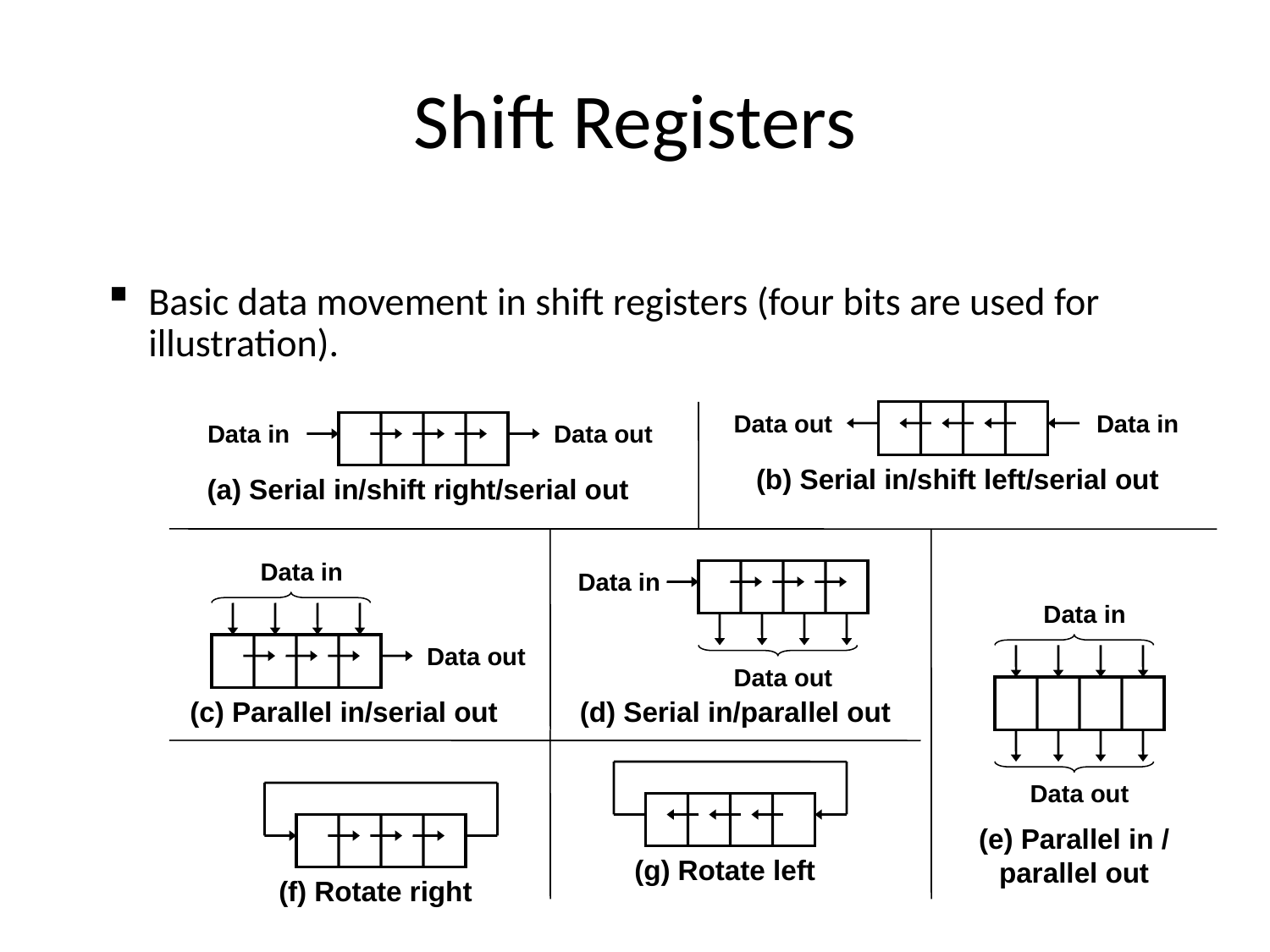

# Shift Registers
Basic data movement in shift registers (four bits are used for illustration).

Data out

Data in

(b) Serial in/shift left/serial out
Data in

Data out

(a) Serial in/shift right/serial out

Data in

Data out

(c) Parallel in/serial out
Data in

Data out
(d) Serial in/parallel out

Data in

Data out
(e) Parallel in / parallel out

(g) Rotate left

(f) Rotate right